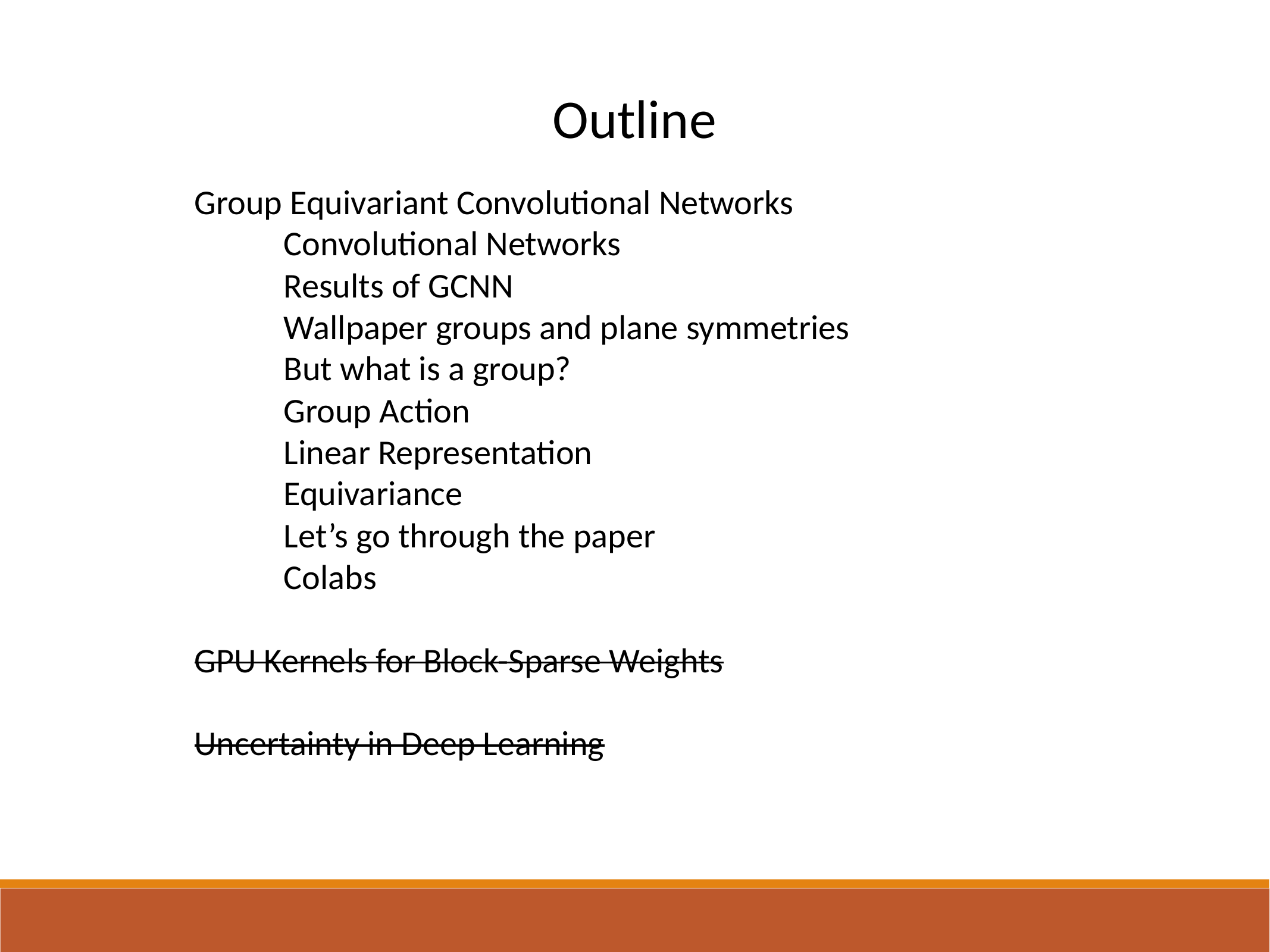

Outline

Group Equivariant Convolutional Networks
	Convolutional Networks
	Results of GCNN
	Wallpaper groups and plane symmetries
	But what is a group?
	Group Action
	Linear Representation
	Equivariance
	Let’s go through the paper
	Colabs

GPU Kernels for Block-Sparse Weights

Uncertainty in Deep Learning